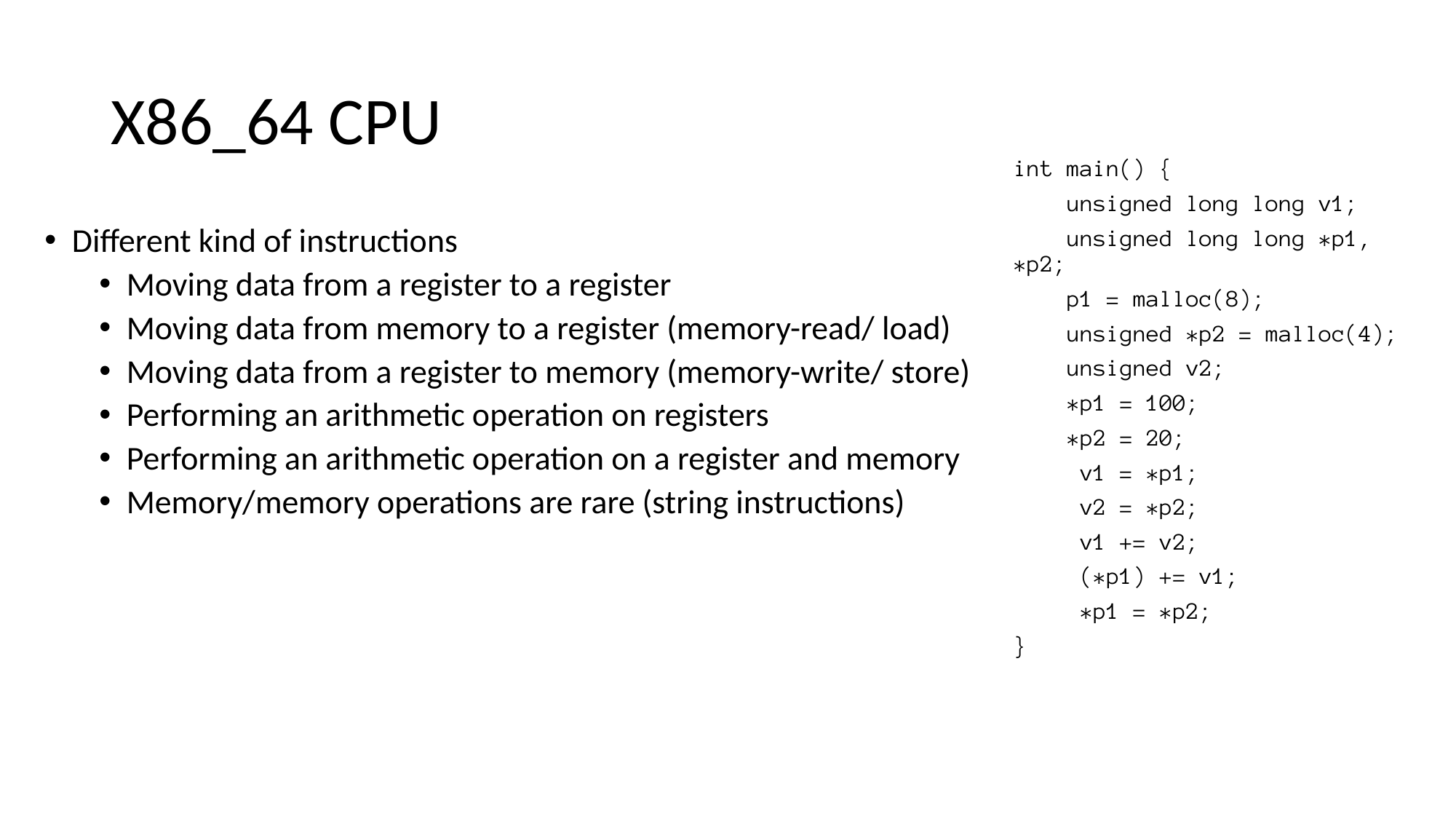

# X86_64 CPU
int main() {
    unsigned long long v1;
    unsigned long long *p1, *p2;
    p1 = malloc(8);
    unsigned *p2 = malloc(4);
    unsigned v2;
    *p1 = 100;
    *p2 = 20;
     v1 = *p1;
     v2 = *p2;
     v1 += v2;
     (*p1) += v1;
     *p1 = *p2;
}
Different kind of instructions
Moving data from a register to a register
Moving data from memory to a register (memory-read/ load)
Moving data from a register to memory (memory-write/ store)
Performing an arithmetic operation on registers
Performing an arithmetic operation on a register and memory
Memory/memory operations are rare (string instructions)